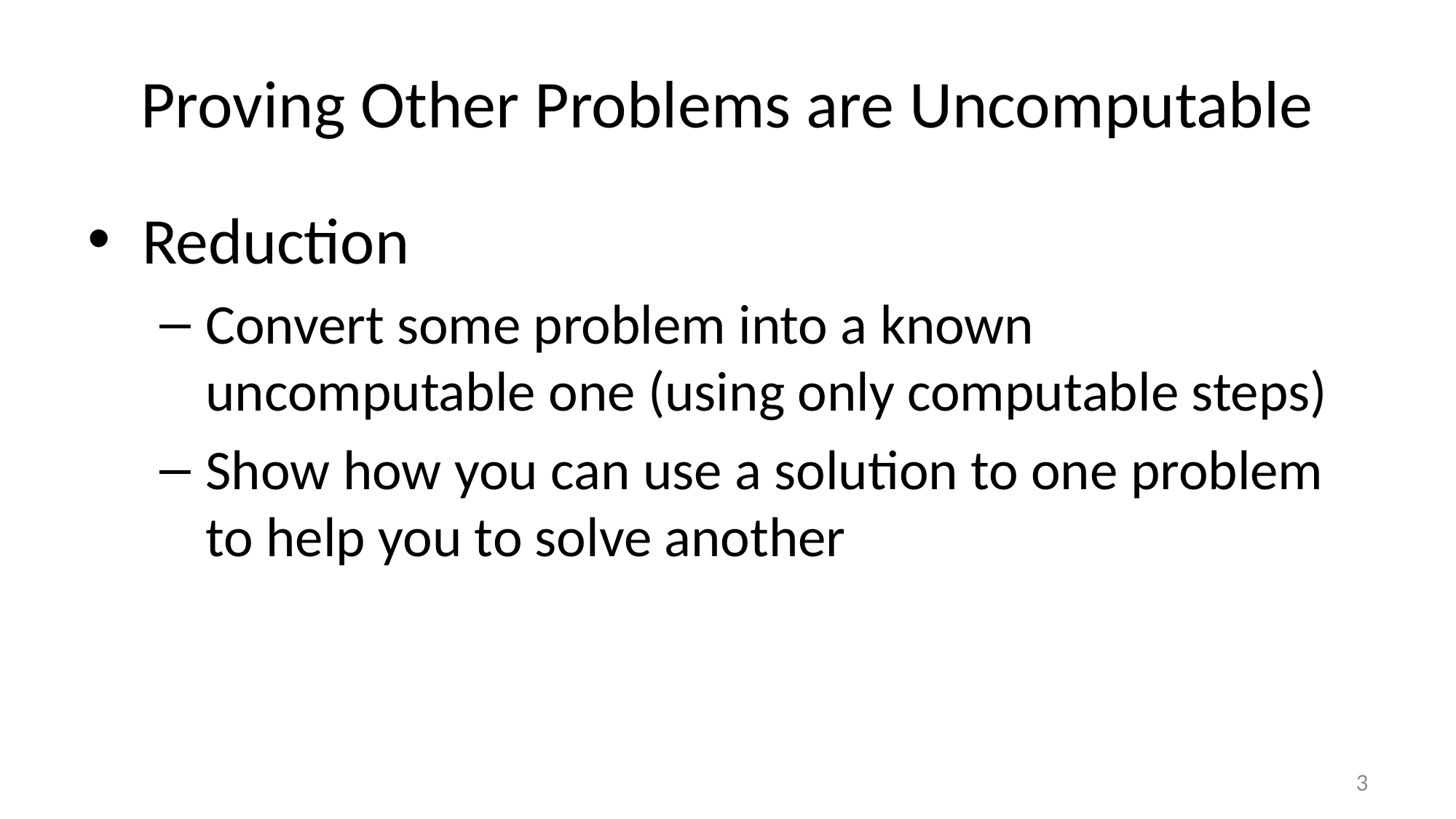

# Proving Other Problems are Uncomputable
Reduction
Convert some problem into a known uncomputable one (using only computable steps)
Show how you can use a solution to one problem to help you to solve another
3